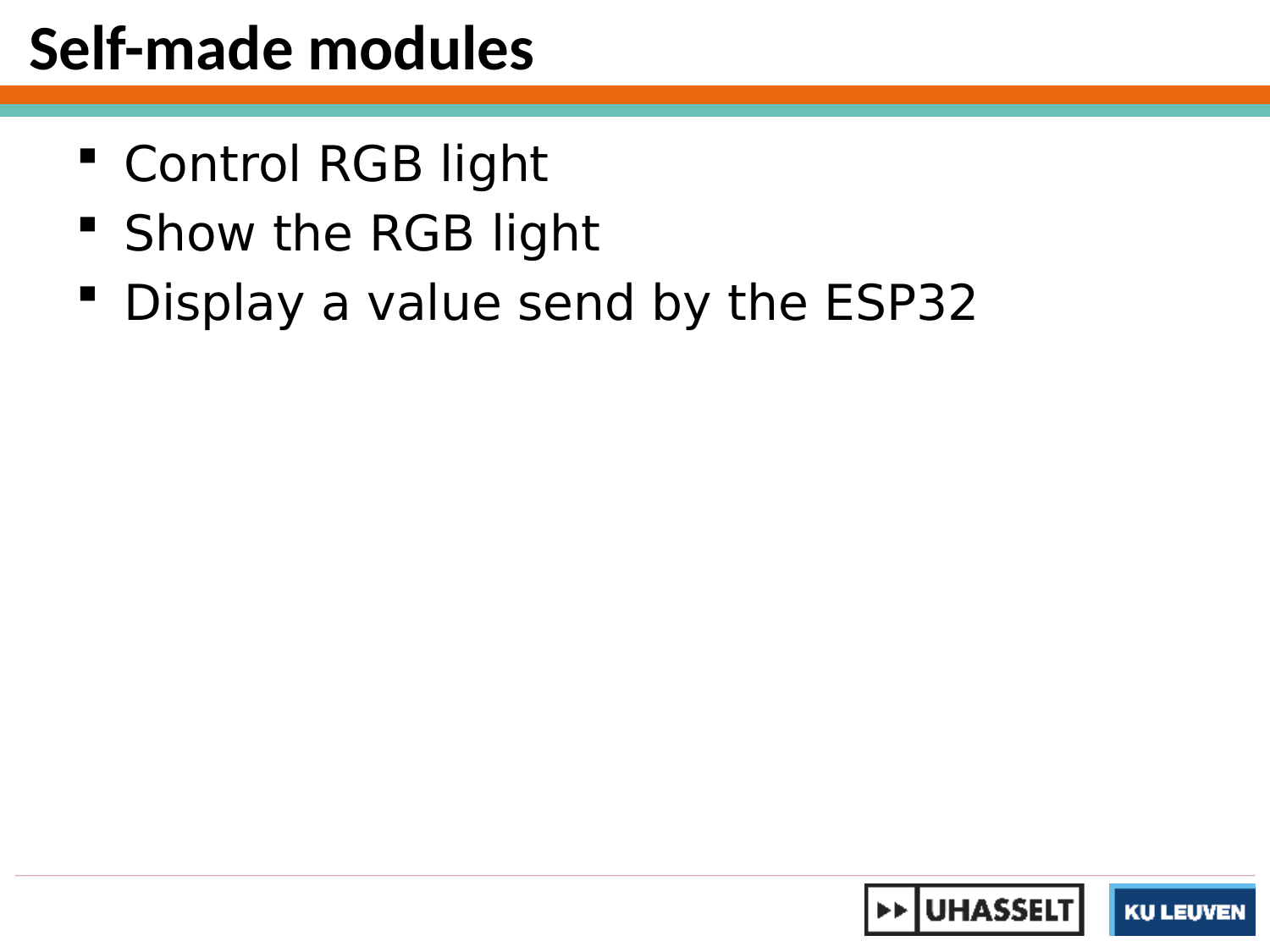

Self-made modules
Control RGB light
Show the RGB light
Display a value send by the ESP32